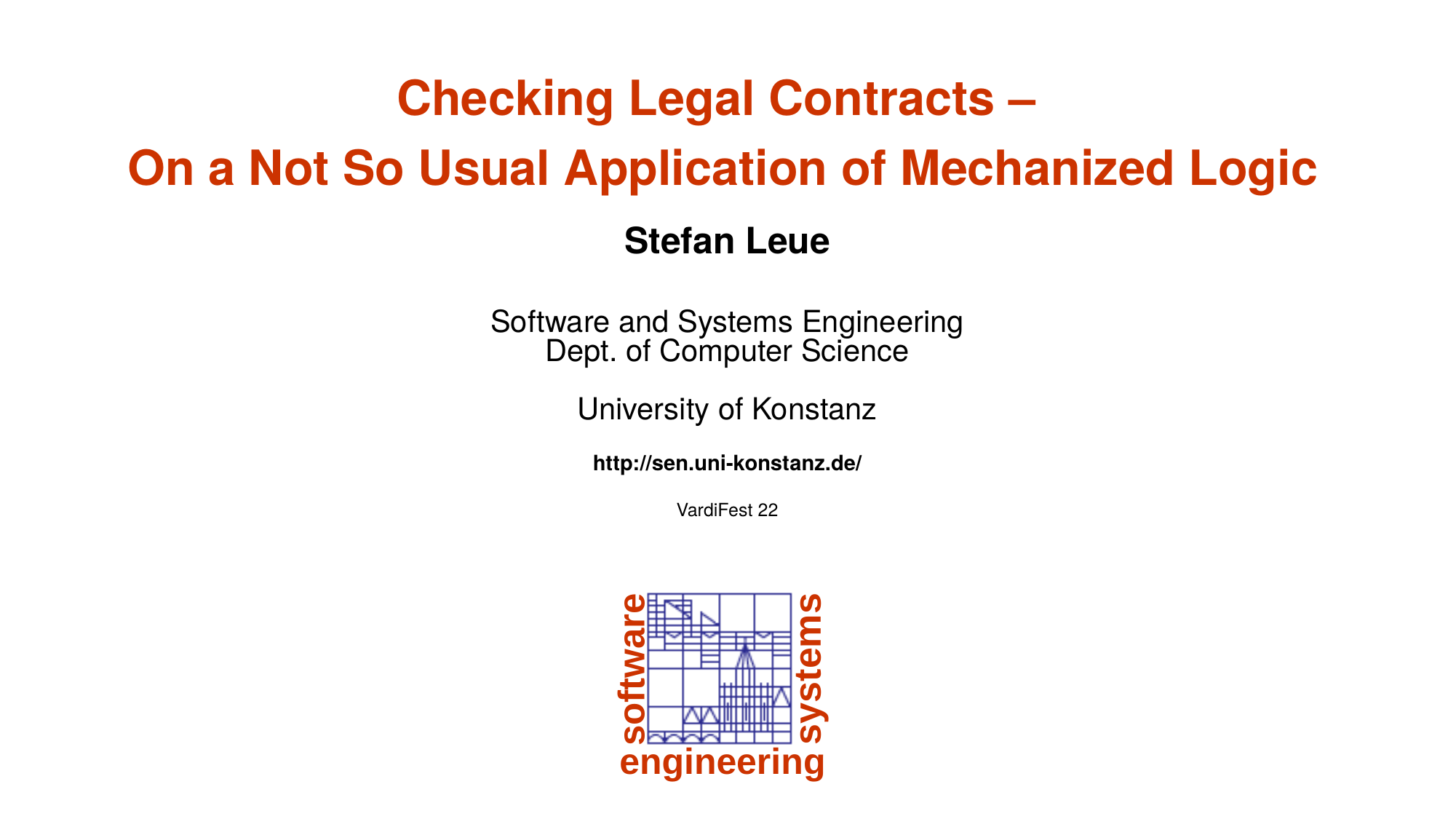

# Checking Legal Contracts – On a Not So Usual Application of Mechanized Logic
Stefan Leue

Software and Systems Engineering
Dept. of Computer Science
University of Konstanz

http://sen.uni-konstanz.de/

VardiFest 22